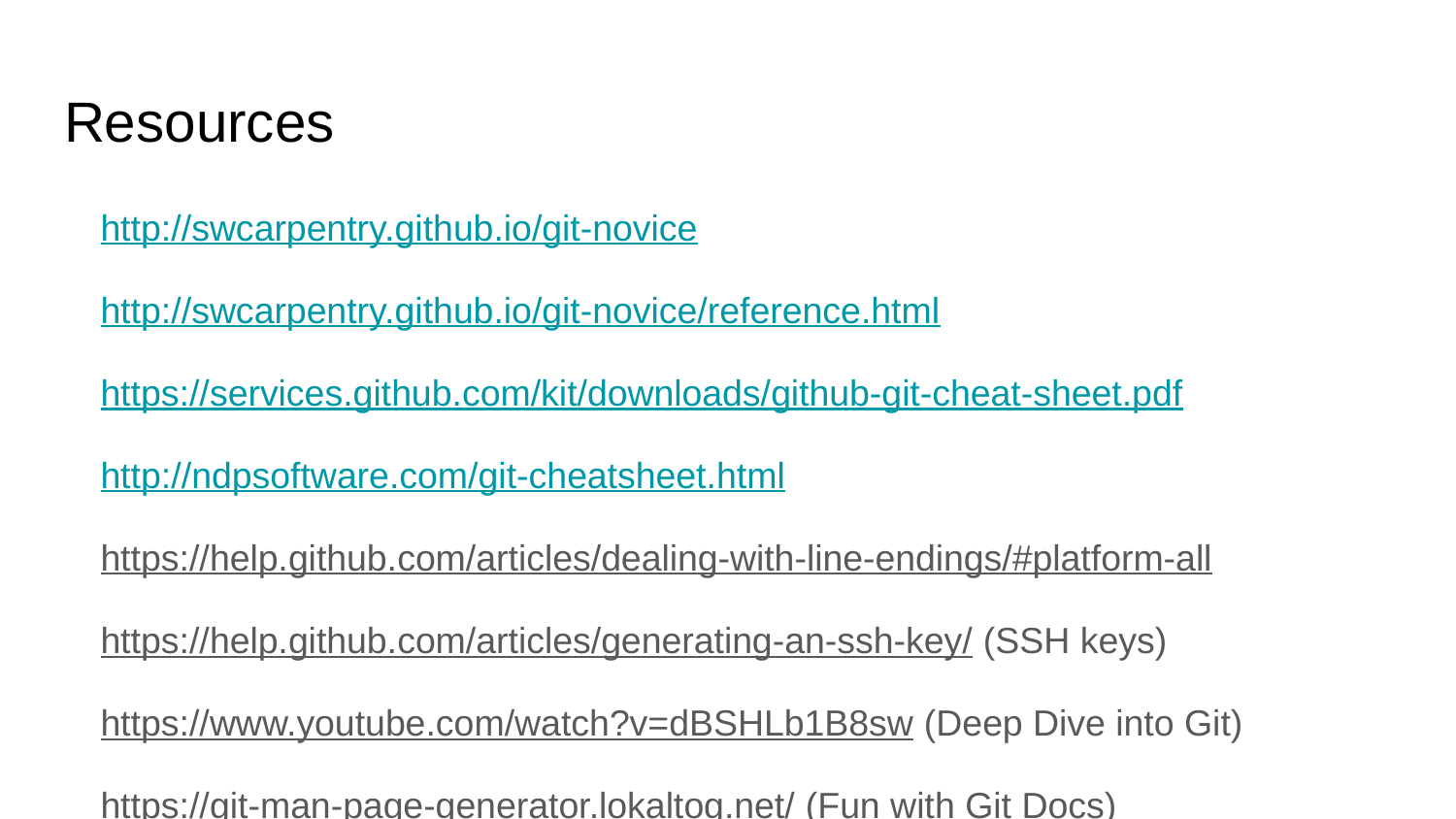

# Resources
http://swcarpentry.github.io/git-novice
http://swcarpentry.github.io/git-novice/reference.html
https://services.github.com/kit/downloads/github-git-cheat-sheet.pdf
http://ndpsoftware.com/git-cheatsheet.html
https://help.github.com/articles/dealing-with-line-endings/#platform-all
https://help.github.com/articles/generating-an-ssh-key/ (SSH keys)
https://www.youtube.com/watch?v=dBSHLb1B8sw (Deep Dive into Git)
https://git-man-page-generator.lokaltog.net/ (Fun with Git Docs)